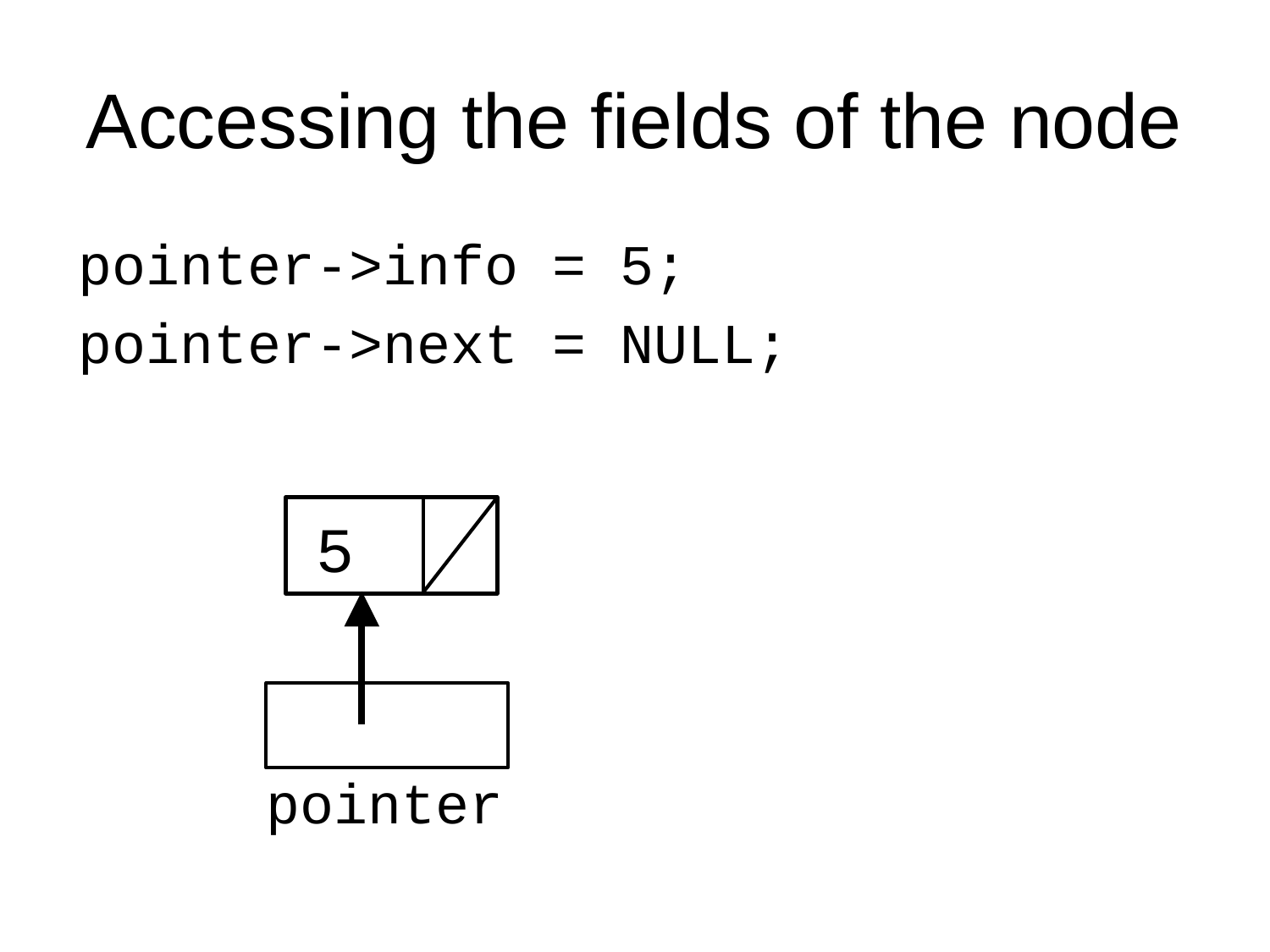

# Accessing the fields of the node
 pointer->info = 5;
 pointer->next = NULL;

5

pointer